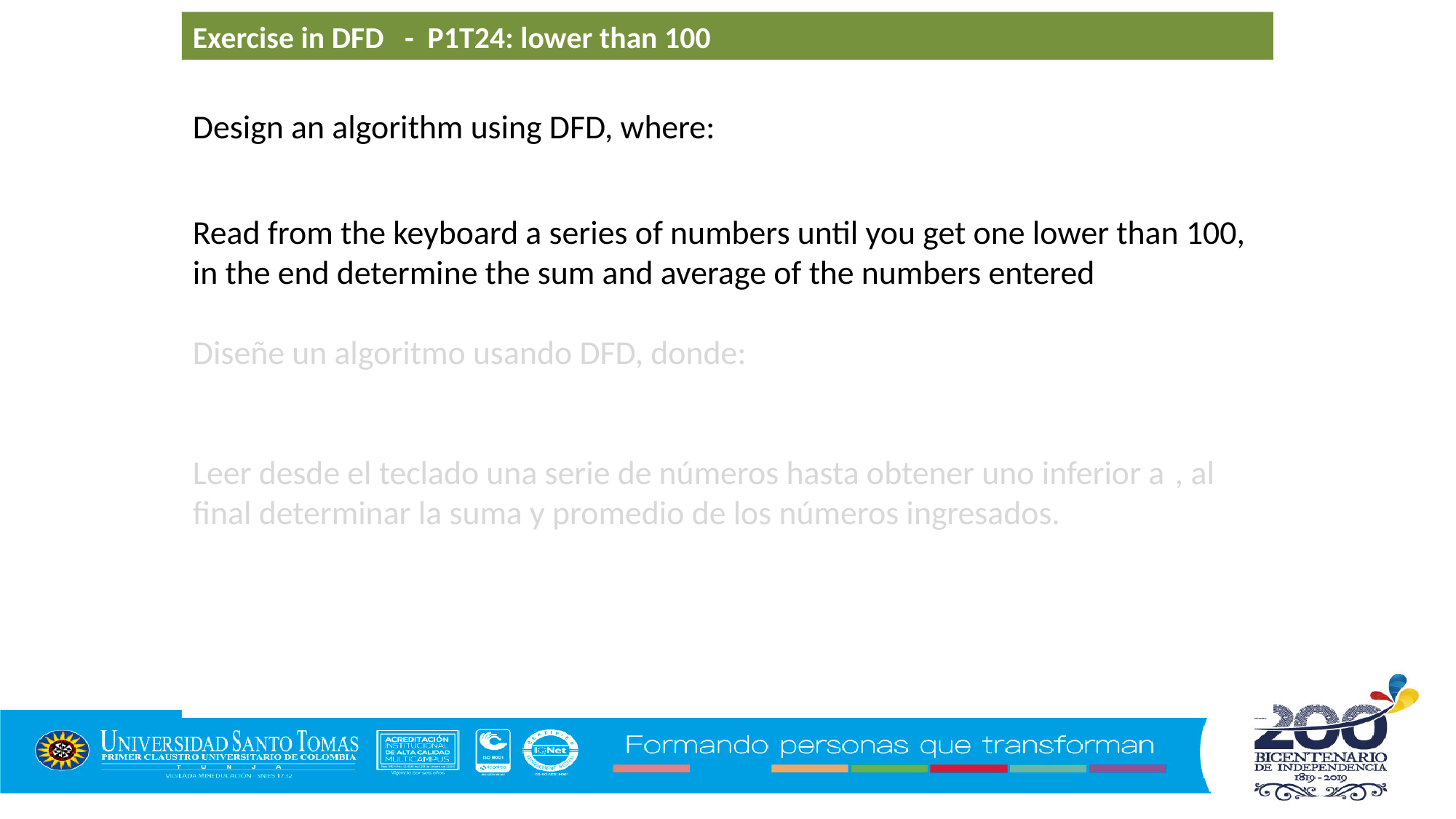

Exercise in DFD   -  P1T24: lower than 100

Design an algorithm using DFD, where:

Read from the keyboard a series of numbers until you get one lower than 100, in the end determine the sum and average of the numbers entered

Diseñe un algoritmo usando DFD, donde:

Leer desde el teclado una serie de números hasta obtener uno inferior a 	, al final determinar la suma y promedio de los números ingresados.